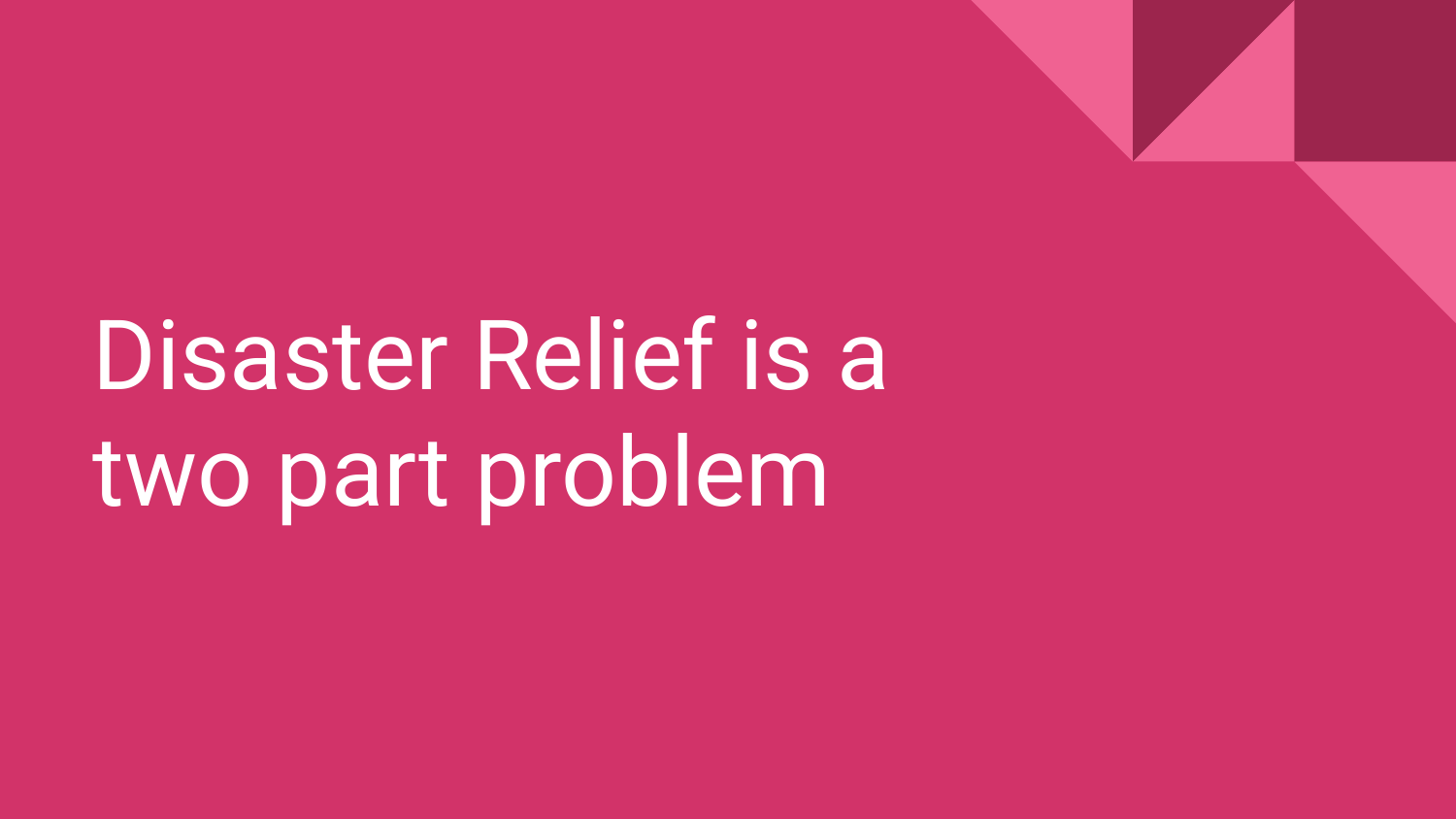

# Disaster Relief is a two part problem